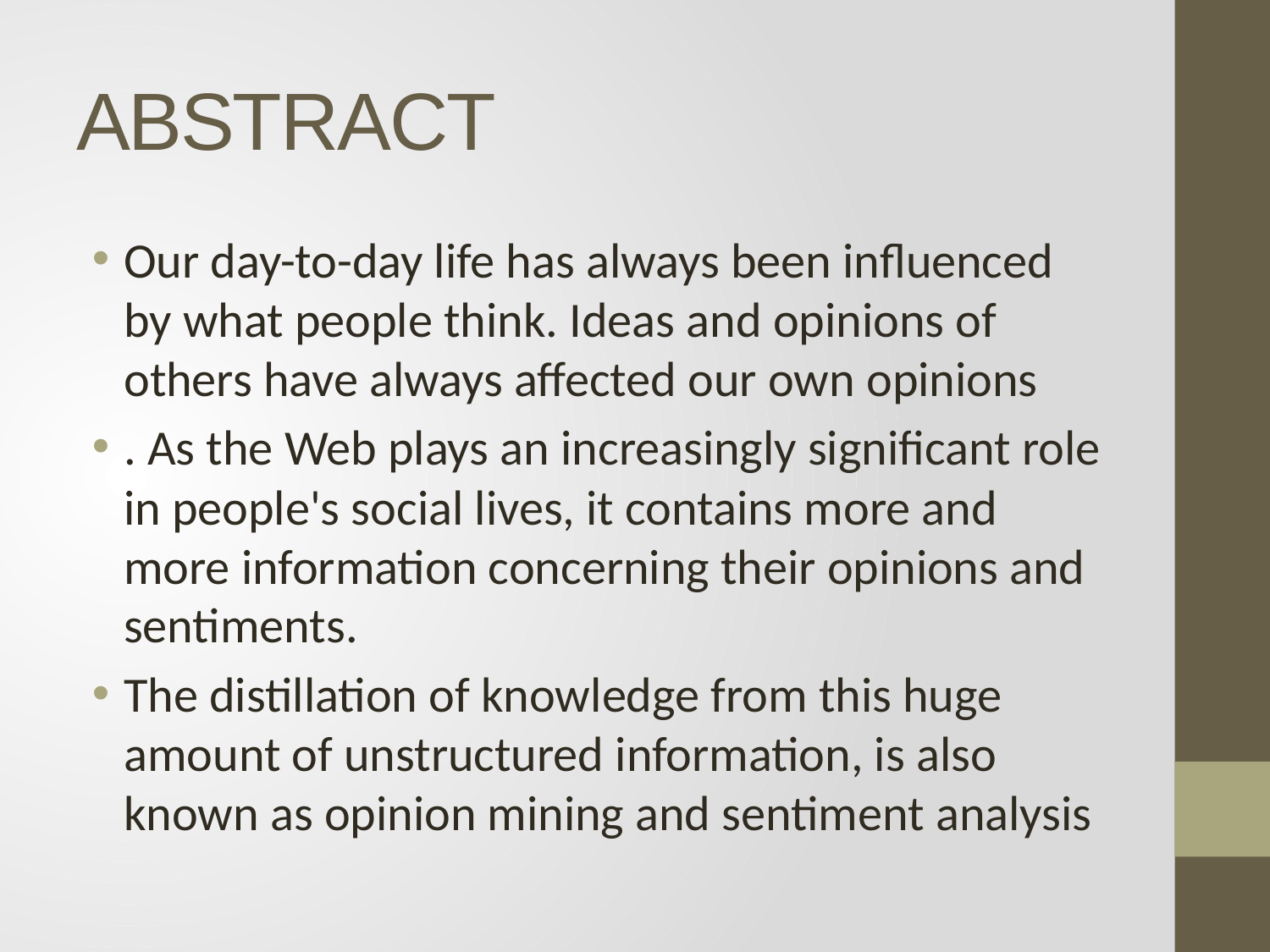

# ABSTRACT
Our day-to-day life has always been influenced by what people think. Ideas and opinions of others have always affected our own opinions
. As the Web plays an increasingly significant role in people's social lives, it contains more and more information concerning their opinions and sentiments.
The distillation of knowledge from this huge amount of unstructured information, is also known as opinion mining and sentiment analysis